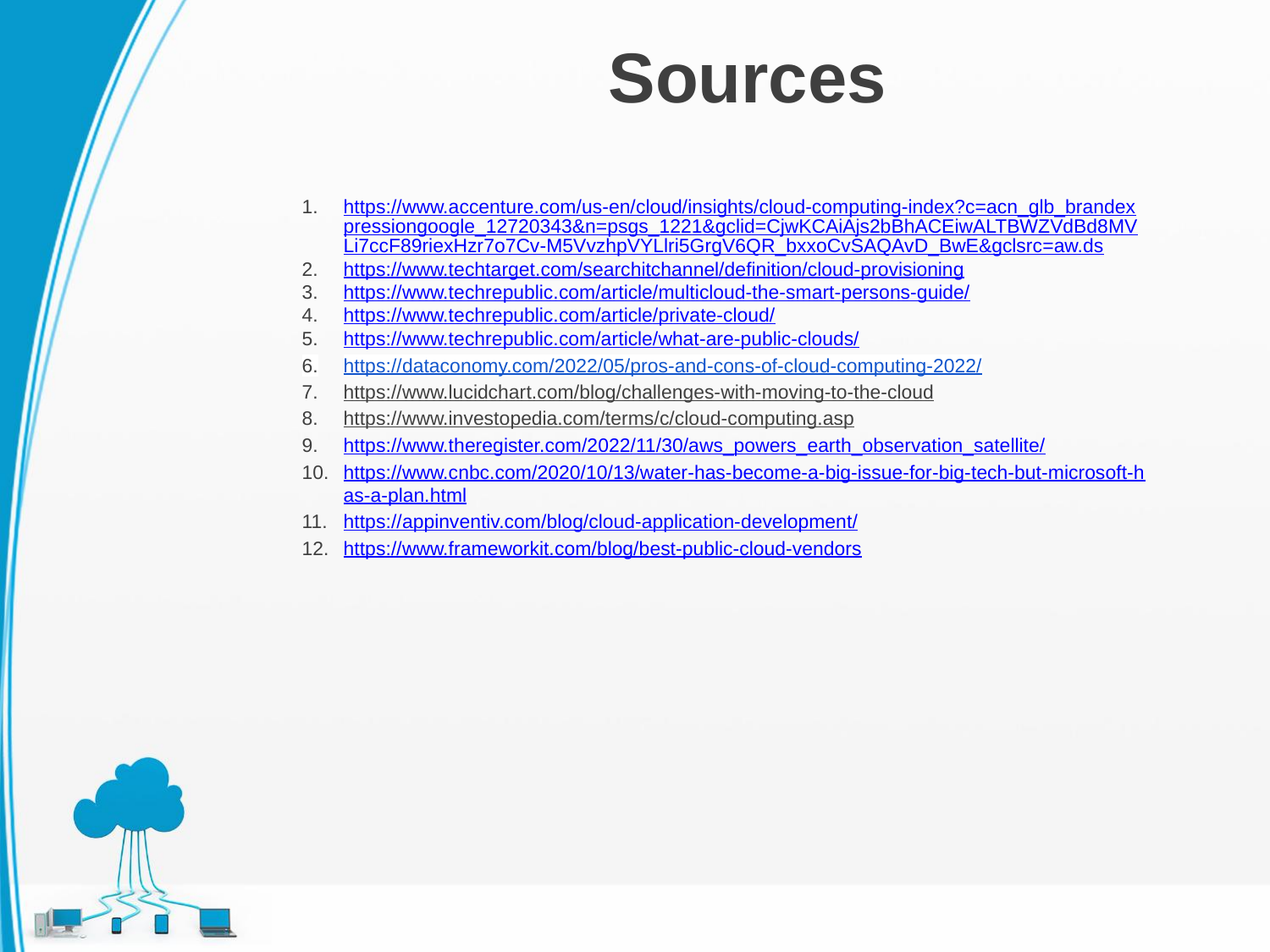

# Sources
https://www.accenture.com/us-en/cloud/insights/cloud-computing-index?c=acn_glb_brandexpressiongoogle_12720343&n=psgs_1221&gclid=CjwKCAiAjs2bBhACEiwALTBWZVdBd8MVLi7ccF89riexHzr7o7Cv-M5VvzhpVYLlri5GrgV6QR_bxxoCvSAQAvD_BwE&gclsrc=aw.ds
https://www.techtarget.com/searchitchannel/definition/cloud-provisioning
https://www.techrepublic.com/article/multicloud-the-smart-persons-guide/
https://www.techrepublic.com/article/private-cloud/
https://www.techrepublic.com/article/what-are-public-clouds/
https://dataconomy.com/2022/05/pros-and-cons-of-cloud-computing-2022/
https://www.lucidchart.com/blog/challenges-with-moving-to-the-cloud
https://www.investopedia.com/terms/c/cloud-computing.asp
https://www.theregister.com/2022/11/30/aws_powers_earth_observation_satellite/
https://www.cnbc.com/2020/10/13/water-has-become-a-big-issue-for-big-tech-but-microsoft-has-a-plan.html
https://appinventiv.com/blog/cloud-application-development/
https://www.frameworkit.com/blog/best-public-cloud-vendors